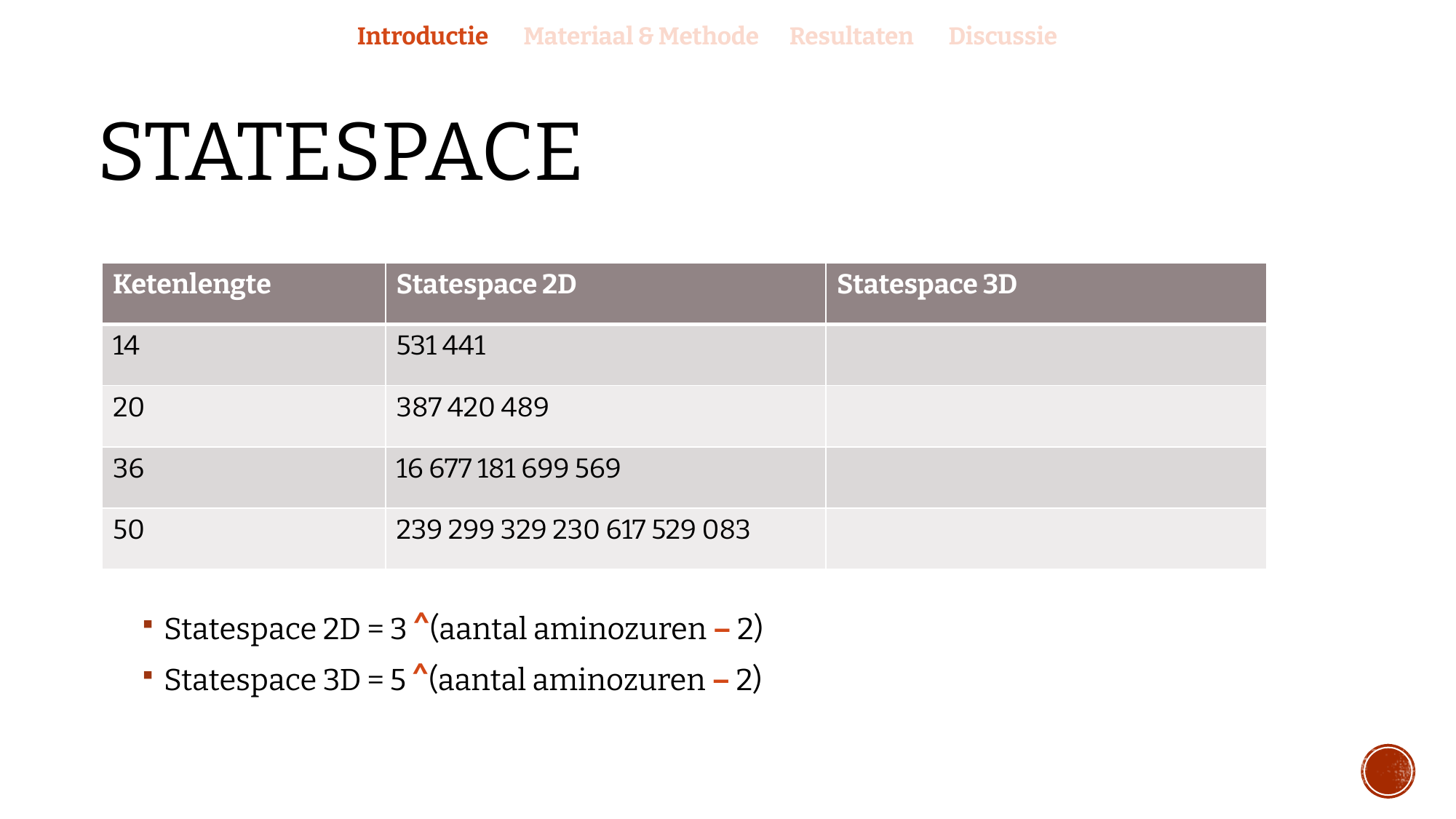

Introductie        Materiaal & Methode       Resultaten        Discussie
# Statespace
| Ketenlengte | Statespace 2D | Statespace 3D |
| --- | --- | --- |
| 14 | 531 441 |  |
| 20 | 387 420 489 |  |
| 36 | 16 677 181 699 569 |  |
| 50 | 239 299 329 230 617 529 083 |  |
Statespace 2D = 3 ^(aantal aminozuren – 2)
Statespace 3D = 5 ^(aantal aminozuren – 2)